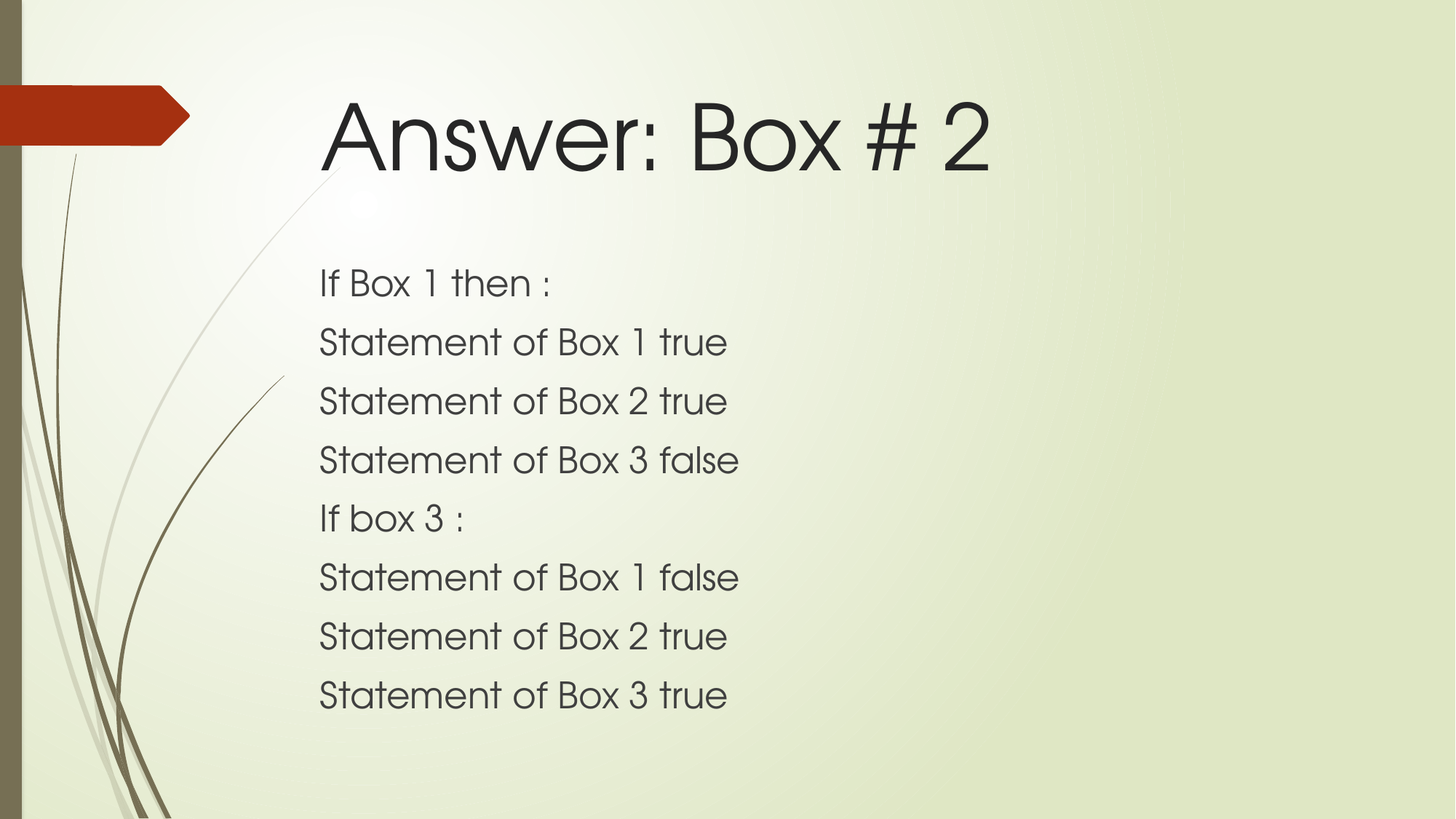

# Answer: Box # 2
If Box 1 then :
Statement of Box 1 true
Statement of Box 2 true
Statement of Box 3 false
If box 3 :
Statement of Box 1 false
Statement of Box 2 true
Statement of Box 3 true